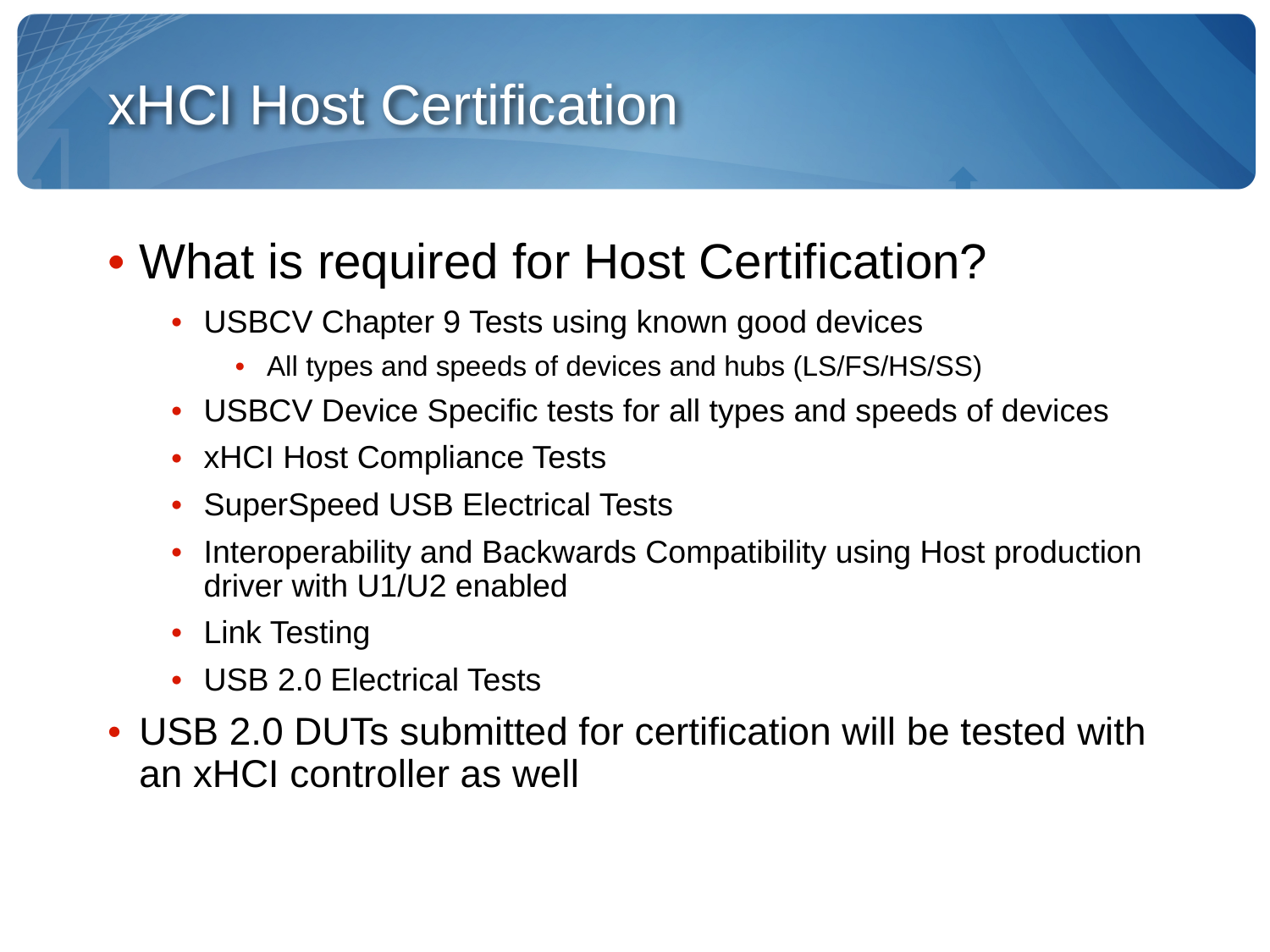

xHCI Host Certification
What is required for Host Certification?
USBCV Chapter 9 Tests using known good devices
All types and speeds of devices and hubs (LS/FS/HS/SS)
USBCV Device Specific tests for all types and speeds of devices
xHCI Host Compliance Tests
SuperSpeed USB Electrical Tests
Interoperability and Backwards Compatibility using Host production driver with U1/U2 enabled
Link Testing
USB 2.0 Electrical Tests
USB 2.0 DUTs submitted for certification will be tested with an xHCI controller as well